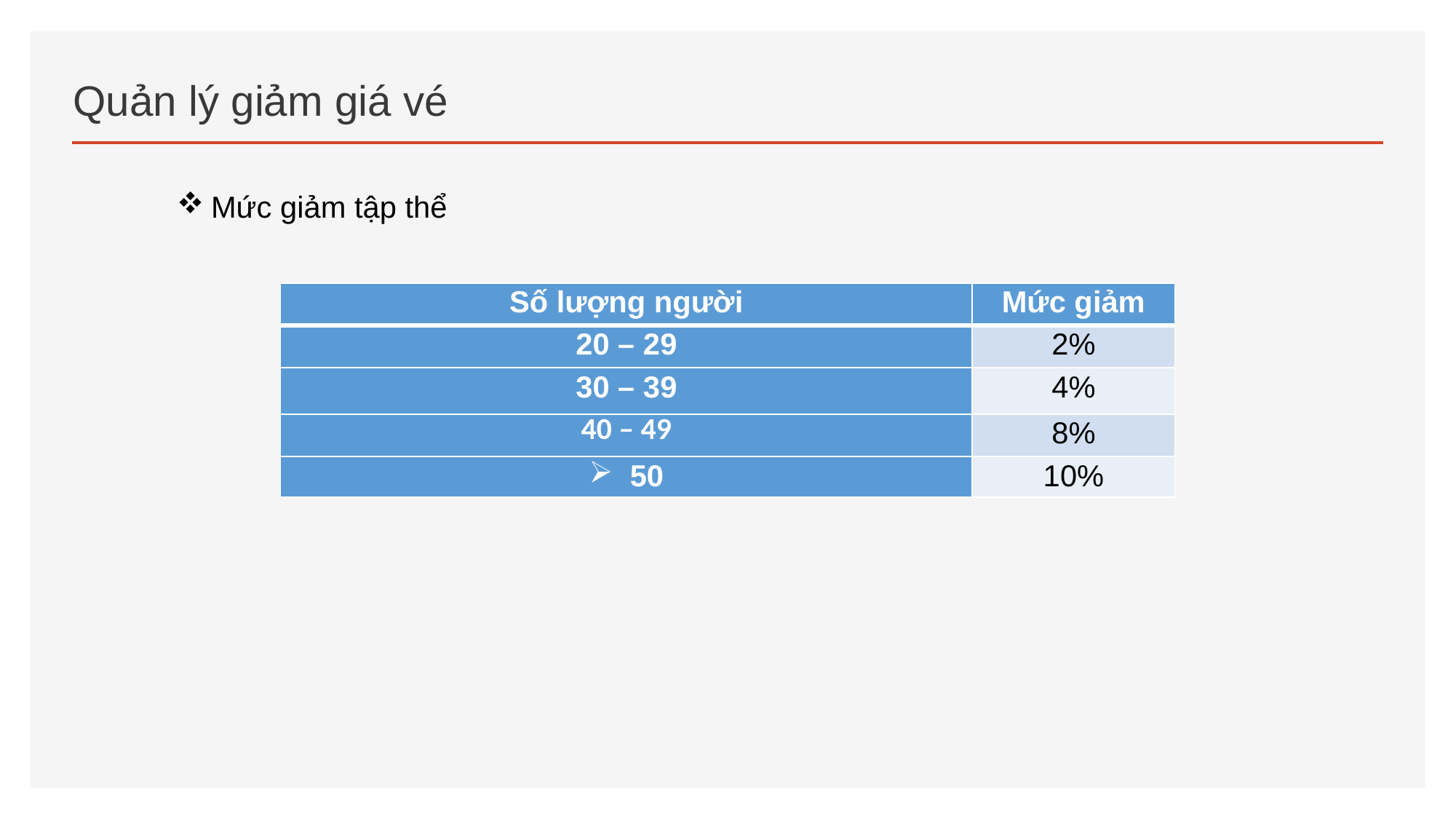

# Quản lý giảm giá vé
Mức giảm tập thể
| Số lượng người | Mức giảm |
| --- | --- |
| 20 – 29 | 2% |
| 30 – 39 | 4% |
| 40 – 49 | 8% |
| 50 | 10% |